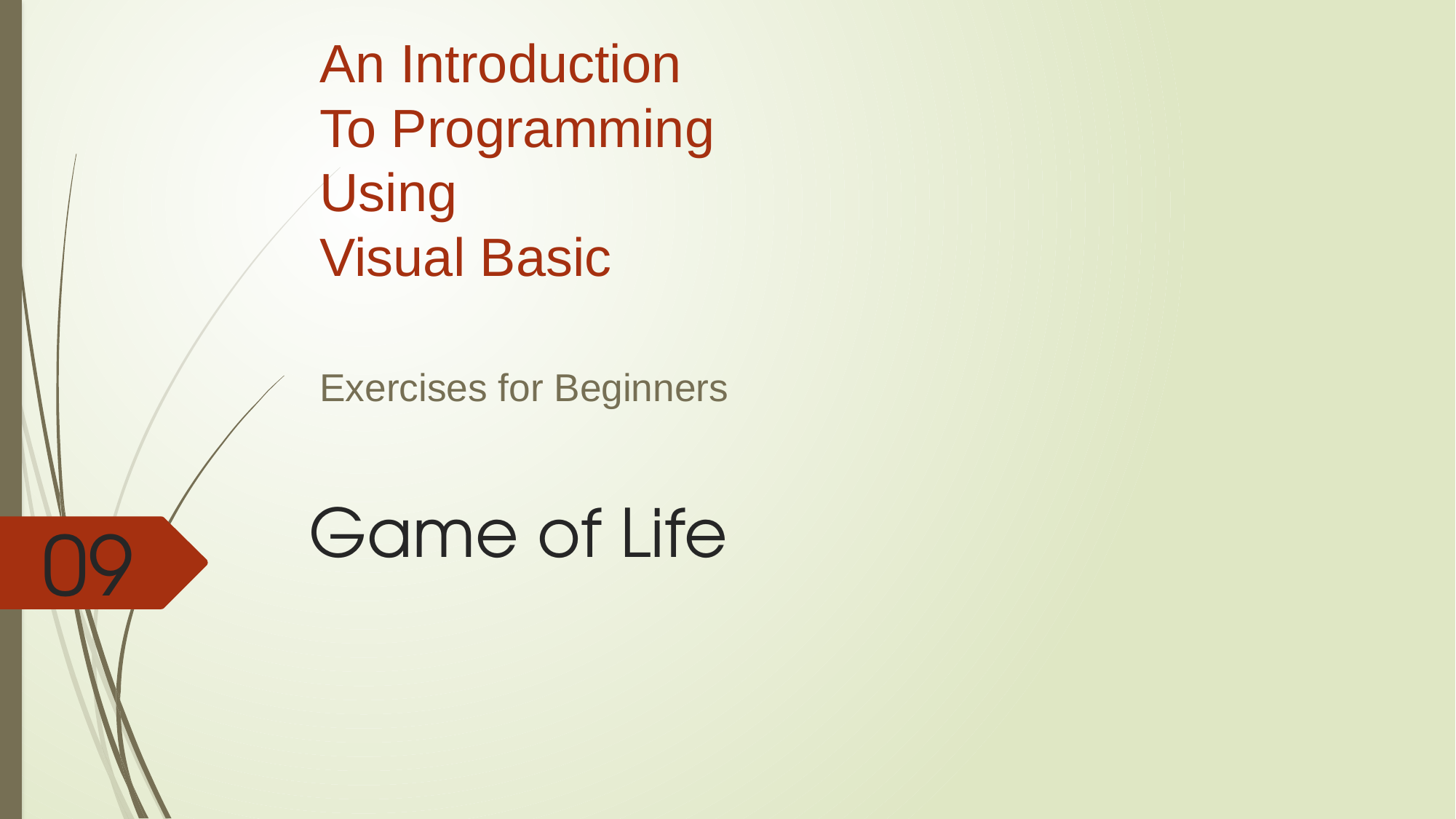

An Introduction
To Programming
Using
Visual Basic

Exercises for Beginners
# Game of Life
09